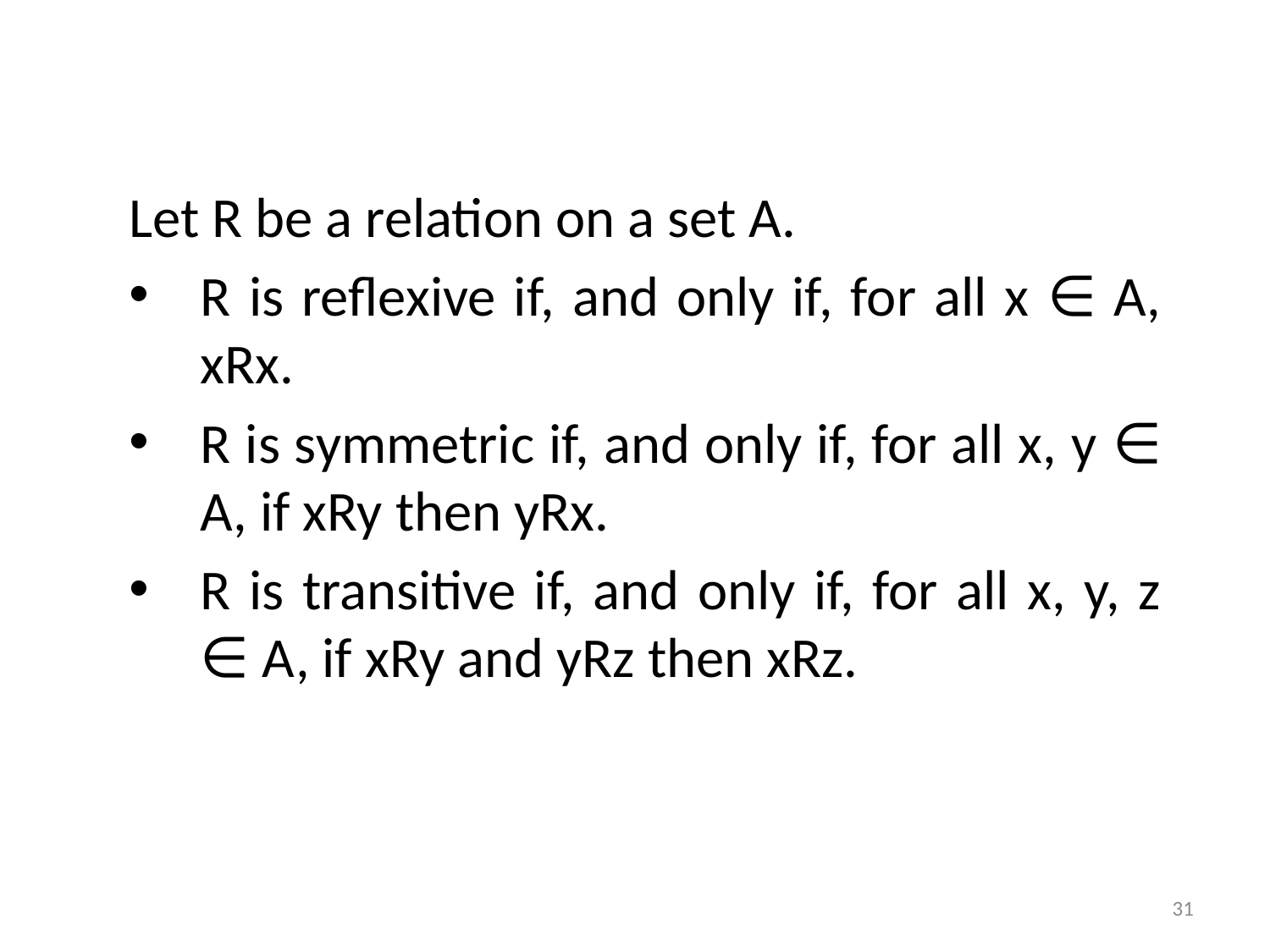

Let R be a relation on a set A.
R is reﬂexive if, and only if, for all x ∈ A, xRx.
R is symmetric if, and only if, for all x, y ∈ A, if xRy then yRx.
R is transitive if, and only if, for all x, y, z ∈ A, if xRy and yRz then xRz.

31